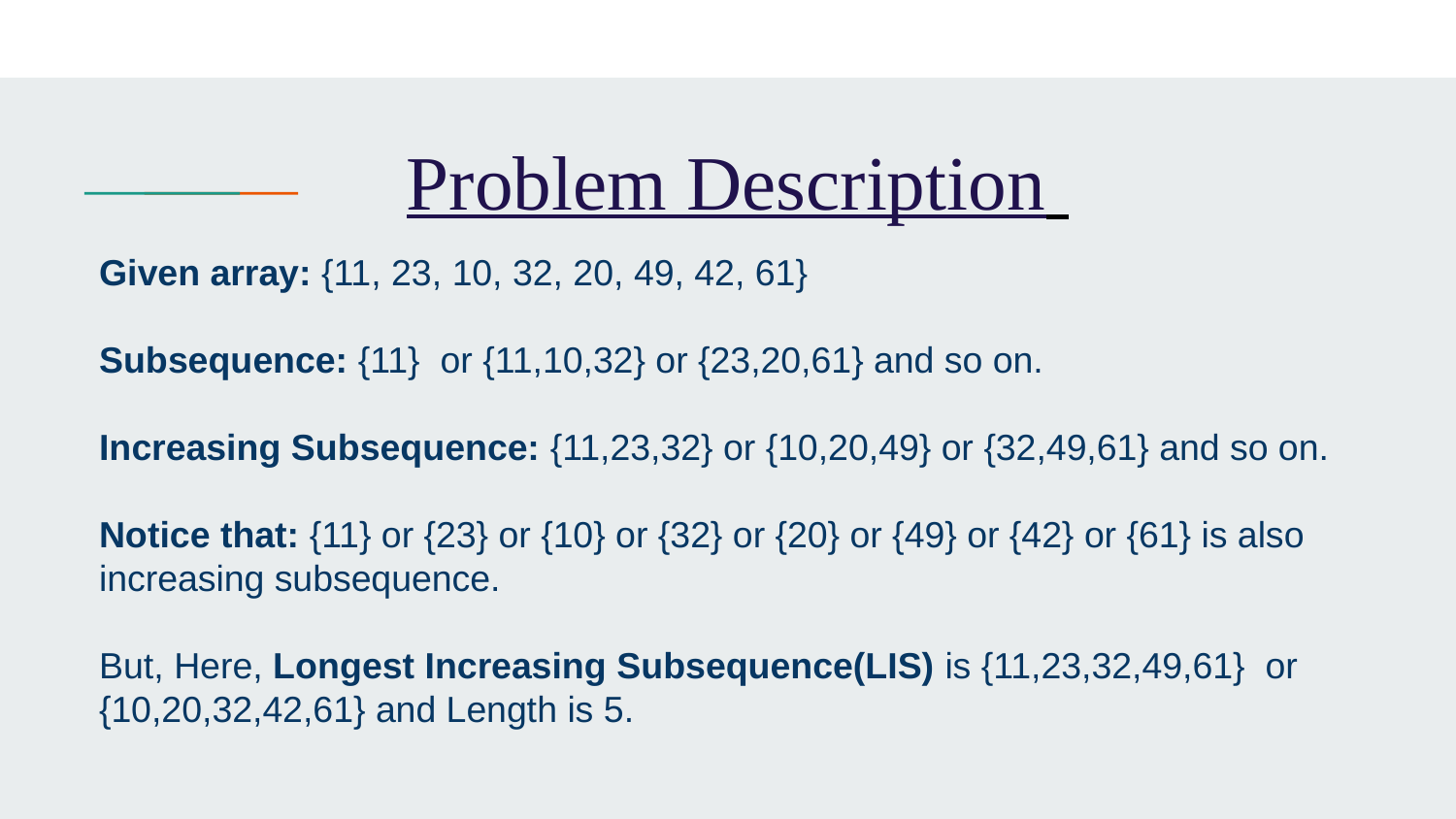

Problem Description
Given array: {11, 23, 10, 32, 20, 49, 42, 61}

Subsequence: {11}  or {11,10,32} or {23,20,61} and so on.

Increasing Subsequence: {11,23,32} or {10,20,49} or {32,49,61} and so on.

Notice that: {11} or {23} or {10} or {32} or {20} or {49} or {42} or {61} is also increasing subsequence.

But, Here, Longest Increasing Subsequence(LIS) is {11,23,32,49,61}  or  {10,20,32,42,61} and Length is 5.